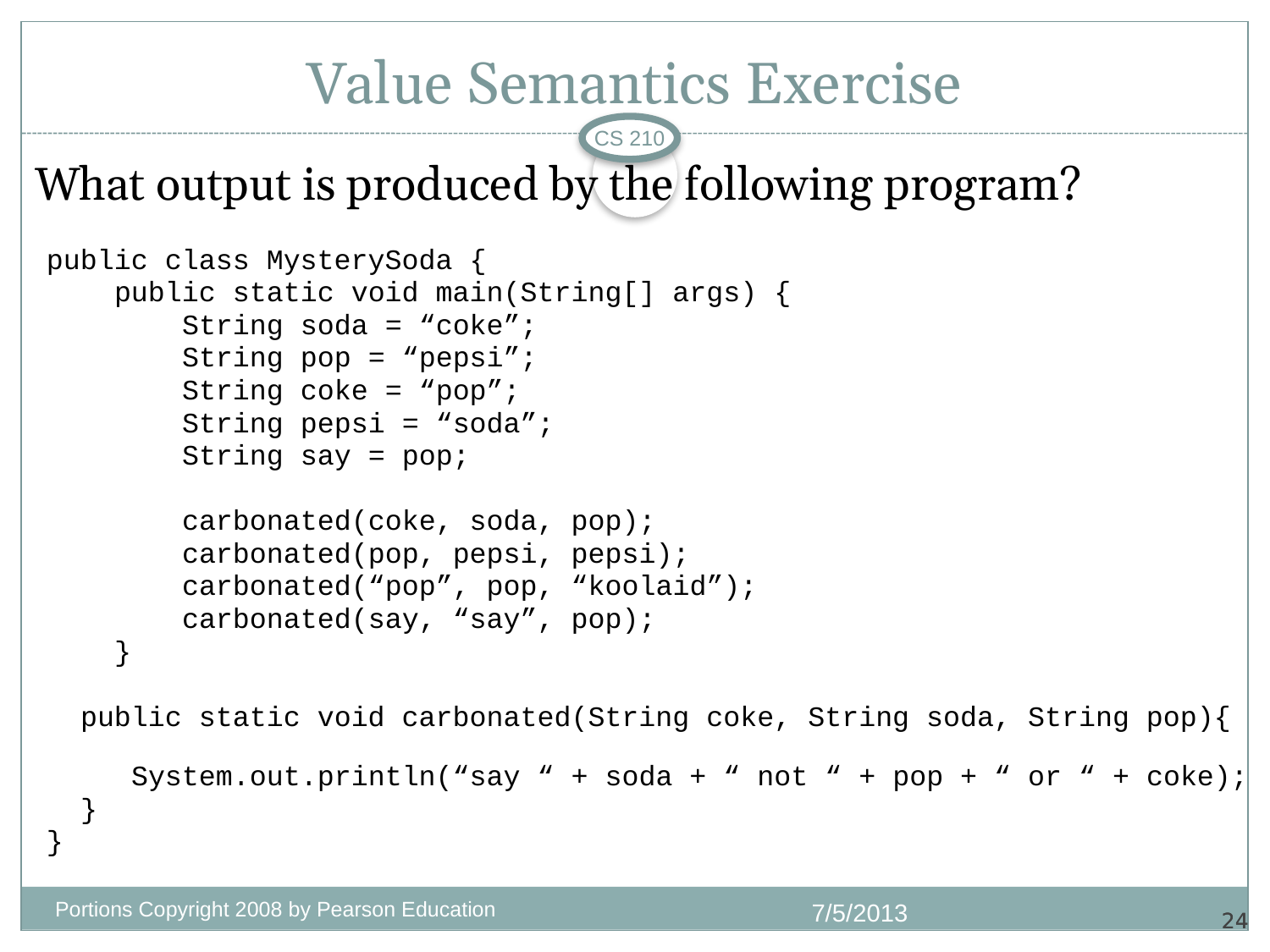

# Value Semantics Exercise
CS 210
  What output is produced by the following program?

  public class MysterySoda {
      public static void main(String[] args) {
          String soda = “coke”;
          String pop = “pepsi”;
          String coke = “pop”;
          String pepsi = “soda”;
          String say = pop;

          carbonated(coke, soda, pop);
          carbonated(pop, pepsi, pepsi);
          carbonated(“pop”, pop, “koolaid”);
          carbonated(say, “say”, pop);
      }

    public static void carbonated(String coke, String soda, String pop){
       System.out.println(“say “ + soda + “ not “ + pop + “ or “ + coke);
    }
  }

Portions Copyright 2008 by Pearson Education
7/5/2013